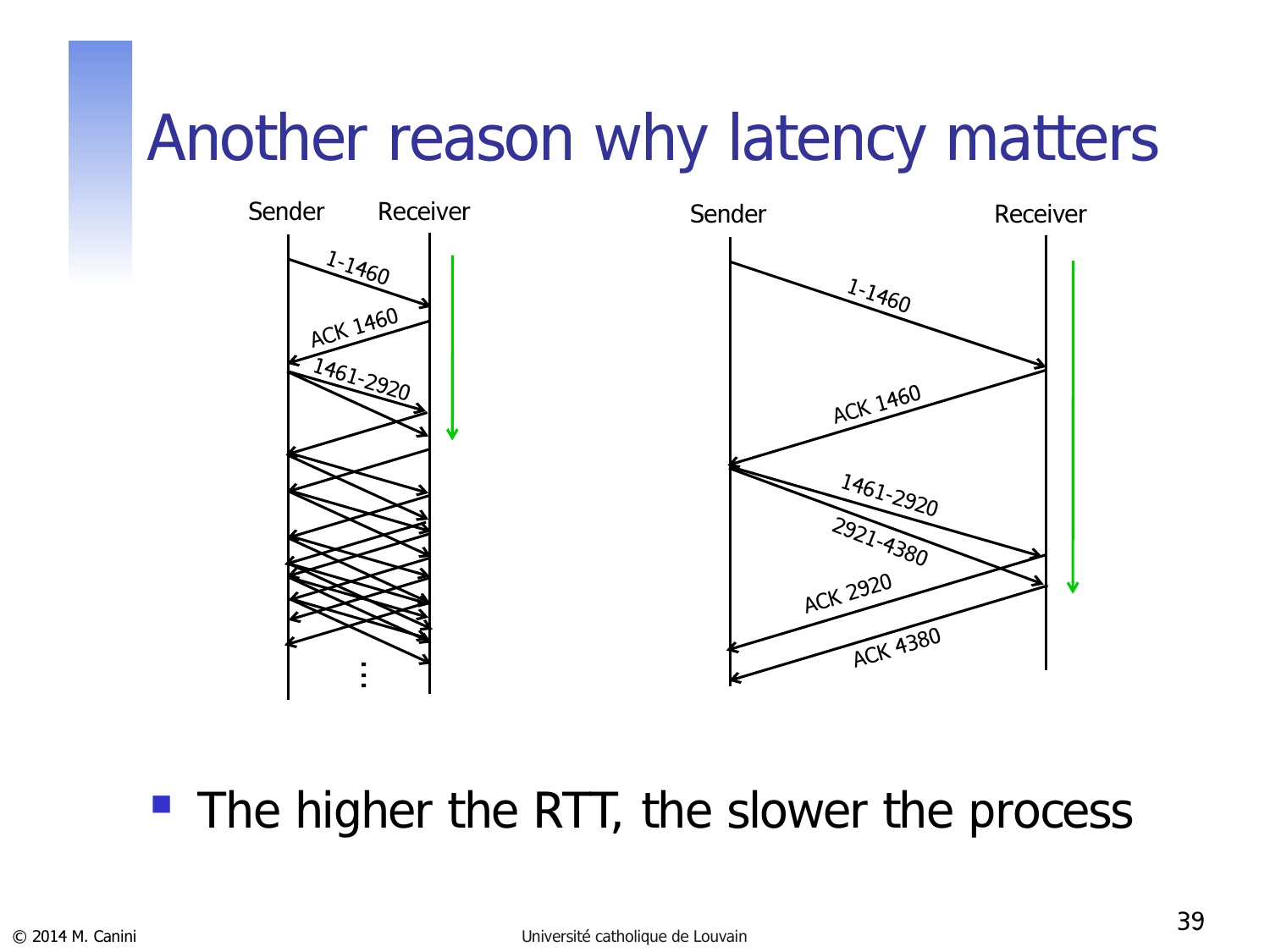

# Another reason why latency matters
Sender
Receiver
Sender
Receiver
1-1460
ACK 1460
1461-2920
...
1-1460
ACK 1460
1461-2920
2921-4380
ACK 2920
ACK 4380
The higher the RTT, the slower the process

39
Université catholique de Louvain